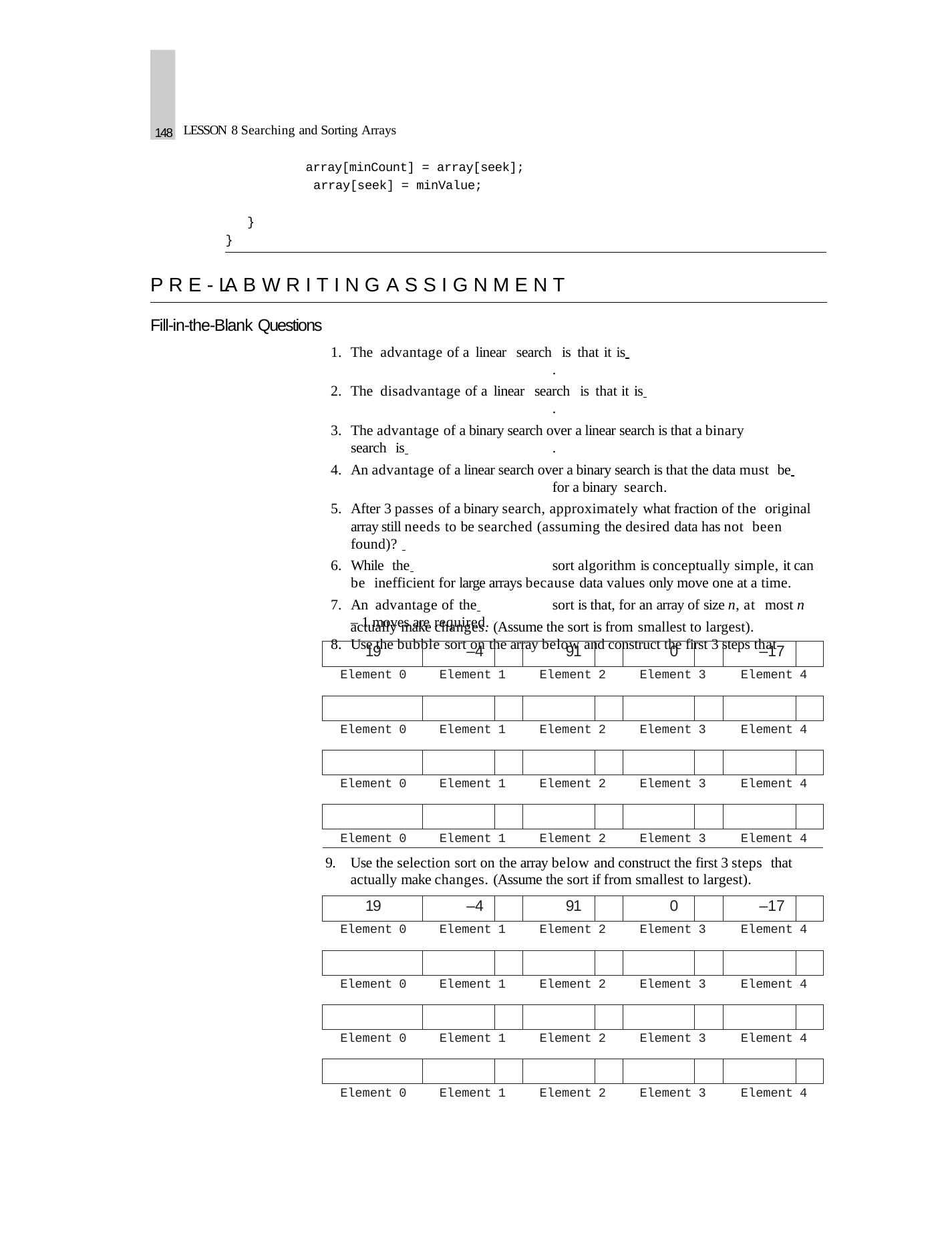

148
LESSON 8 Searching and Sorting Arrays
array[minCount] = array[seek];  array[seek] = minValue;

}
}

P R E - LA B W R I T I N G A S S I G N M E N T
Fill-in-the-Blank Questions
The  advantage of a  linear   search   is  that it is 	.
The  disadvantage of a  linear   search   is  that it is 	.
The advantage of a binary search over a linear search is that a binary  search  is 	.
An advantage of a linear search over a binary search is that the data must  be 	for a binary search.
After 3 passes of a binary search, approximately what fraction of the  original array still needs to be searched (assuming the desired data has not  been found)?
While  the 	sort algorithm is conceptually simple, it can be  inefficient for large arrays because data values only move one at a time.
An  advantage of the 	sort is that, for an array of size n, at  most n – 1 moves are required.
Use the bubble sort on the array below and construct the first 3 steps that

| actually make changes. (Assume the sort is from smallest to largest). |  |  |  |  |  |  |  |  |  |
| --- | --- | --- | --- | --- | --- | --- | --- | --- | --- |
| 19 |  | –4 |  | 91 |  | 0 |  | –17 |  |
| Element | 0 | Element | 1 | Element | 2 | Element | 3 | Element | 4 |
|  |  |  |  |  |  |  |  |  |  |
| Element | 0 | Element | 1 | Element | 2 | Element | 3 | Element | 4 |
|  |  |  |  |  |  |  |  |  |  |
| Element | 0 | Element | 1 | Element | 2 | Element | 3 | Element | 4 |
|  |  |  |  |  |  |  |  |  |  |
| Element | 0 | Element | 1 | Element | 2 | Element | 3 | Element | 4 |
| 9. Use the selection sort on the array below and construct the first 3 steps that actually make changes. (Assume the sort if from smallest to largest). |  |  |  |  |  |  |  |  |  |
| 19 |  | –4 |  | 91 |  | 0 |  | –17 |  |
| Element | 0 | Element | 1 | Element | 2 | Element | 3 | Element | 4 |
|  |  |  |  |  |  |  |  |  |  |
| Element | 0 | Element | 1 | Element | 2 | Element | 3 | Element | 4 |
|  |  |  |  |  |  |  |  |  |  |
| Element | 0 | Element | 1 | Element | 2 | Element | 3 | Element | 4 |
|  |  |  |  |  |  |  |  |  |  |
| Element | 0 | Element | 1 | Element | 2 | Element | 3 | Element | 4 |